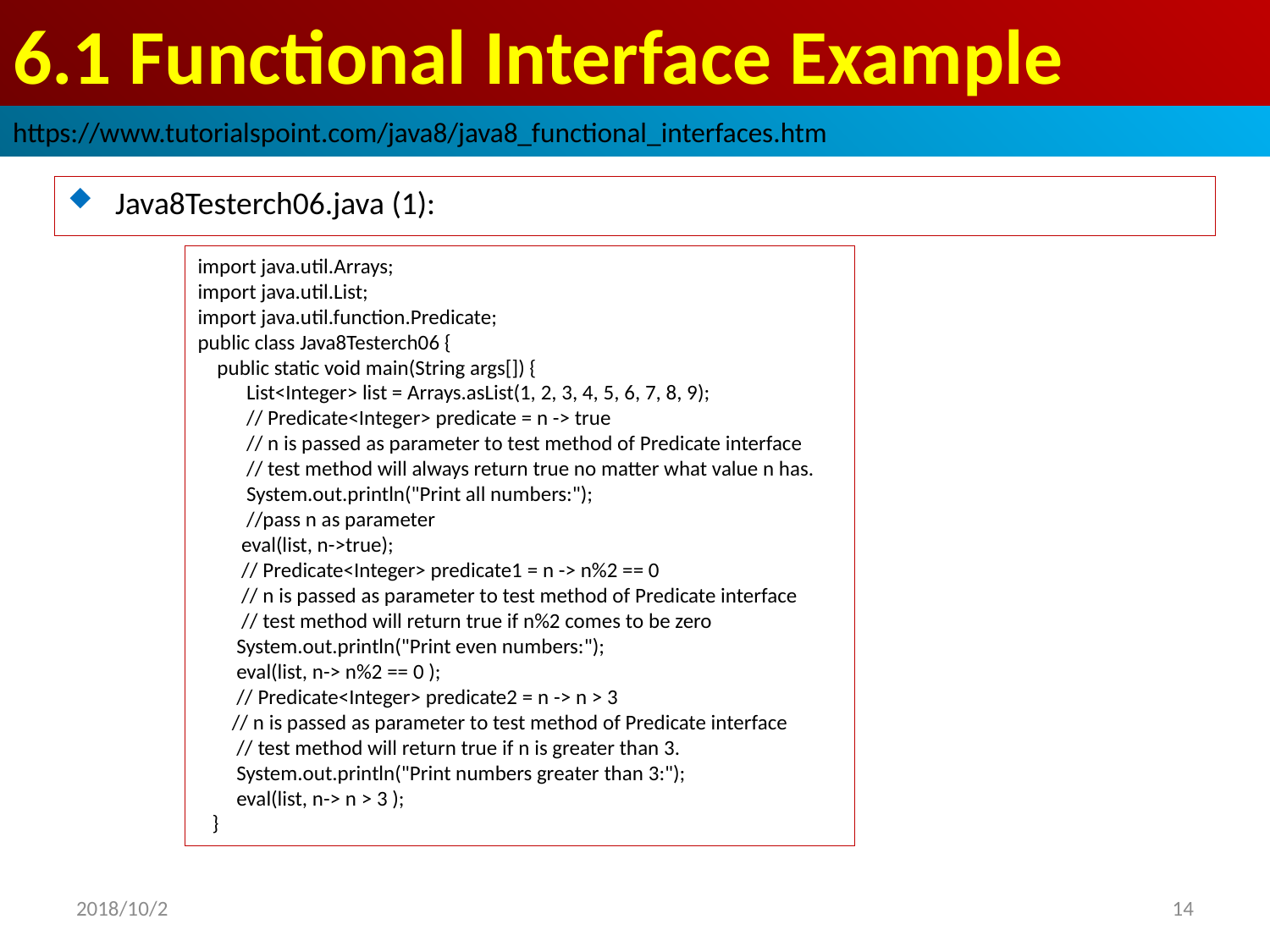

# 6.1 Functional Interface Example
https://www.tutorialspoint.com/java8/java8_functional_interfaces.htm
Java8Testerch06.java (1):
import java.util.Arrays;
import java.util.List;
import java.util.function.Predicate;
public class Java8Testerch06 {
    public static void main(String args[]) {
          List<Integer> list = Arrays.asList(1, 2, 3, 4, 5, 6, 7, 8, 9);
          // Predicate<Integer> predicate = n -> true
          // n is passed as parameter to test method of Predicate interface
          // test method will always return true no matter what value n has.
          System.out.println("Print all numbers:");
          //pass n as parameter
         eval(list, n->true);
         // Predicate<Integer> predicate1 = n -> n%2 == 0
         // n is passed as parameter to test method of Predicate interface
         // test method will return true if n%2 comes to be zero
        System.out.println("Print even numbers:");
        eval(list, n-> n%2 == 0 );
        // Predicate<Integer> predicate2 = n -> n > 3
       // n is passed as parameter to test method of Predicate interface
        // test method will return true if n is greater than 3.
        System.out.println("Print numbers greater than 3:");
        eval(list, n-> n > 3 );
   }
2018/10/2
14